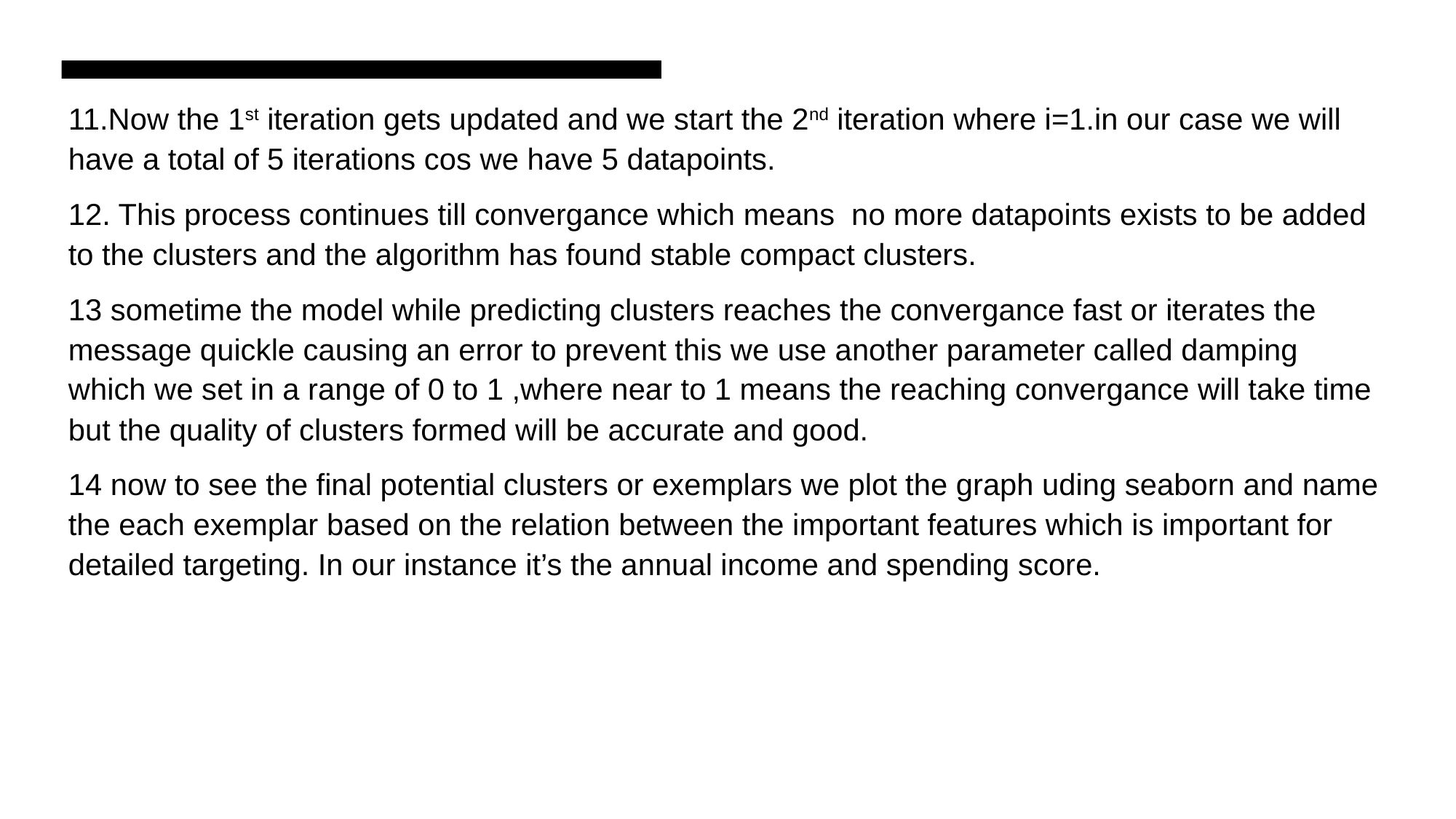

11.Now the 1st iteration gets updated and we start the 2nd iteration where i=1.in our case we will have a total of 5 iterations cos we have 5 datapoints.
12. This process continues till convergance which means  no more datapoints exists to be added to the clusters and the algorithm has found stable compact clusters.
13 sometime the model while predicting clusters reaches the convergance fast or iterates the message quickle causing an error to prevent this we use another parameter called damping which we set in a range of 0 to 1 ,where near to 1 means the reaching convergance will take time but the quality of clusters formed will be accurate and good.
14 now to see the final potential clusters or exemplars we plot the graph uding seaborn and name the each exemplar based on the relation between the important features which is important for detailed targeting. In our instance it’s the annual income and spending score.